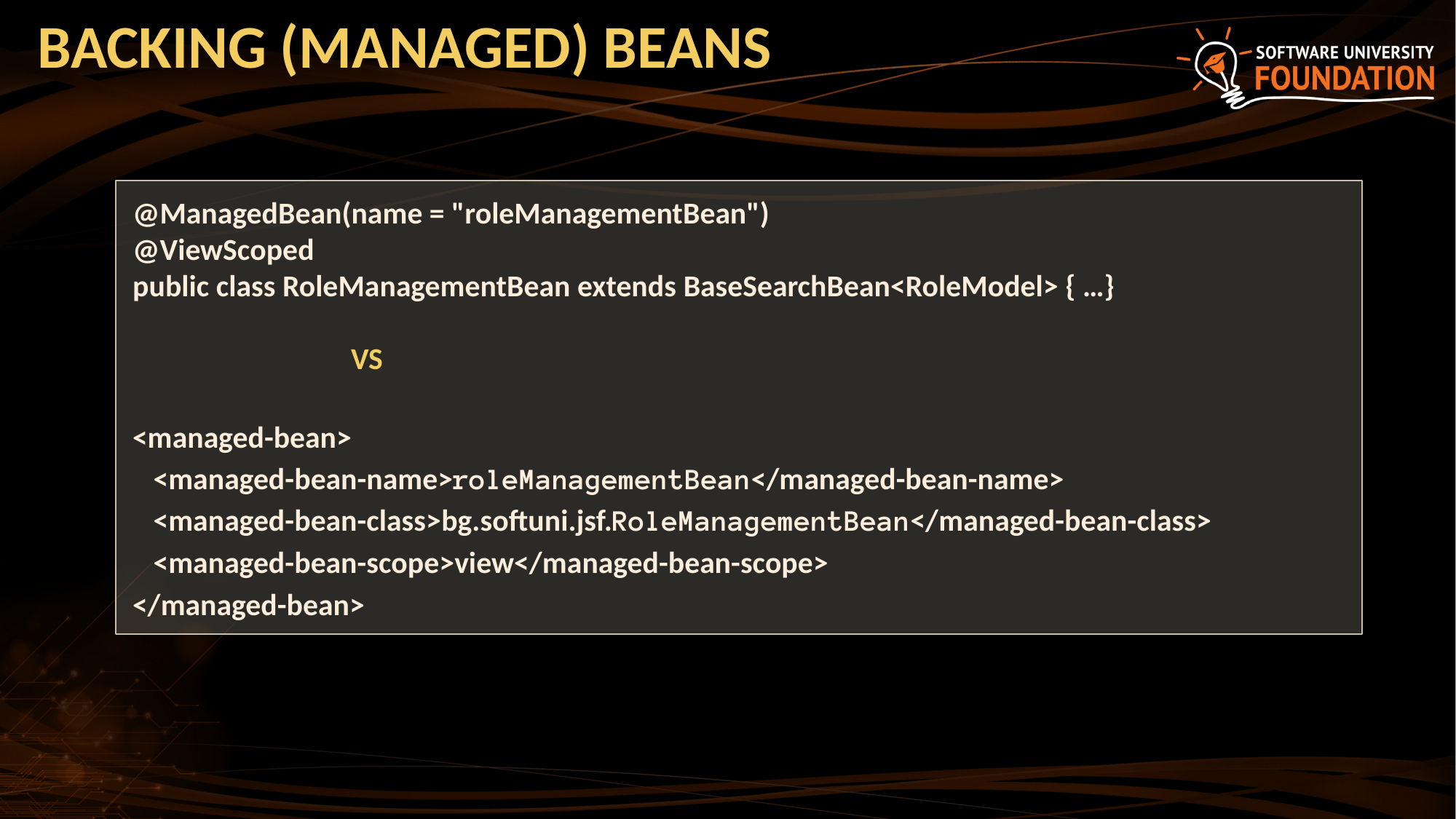

# backing (managed) beans
@ManagedBean(name = "roleManagementBean")
@ViewScoped
public class RoleManagementBean extends BaseSearchBean<RoleModel> { …}

		VS

<managed-bean>
   <managed-bean-name>roleManagementBean</managed-bean-name>
   <managed-bean-class>bg.softuni.jsf.RoleManagementBean</managed-bean-class>
   <managed-bean-scope>view</managed-bean-scope>
</managed-bean>